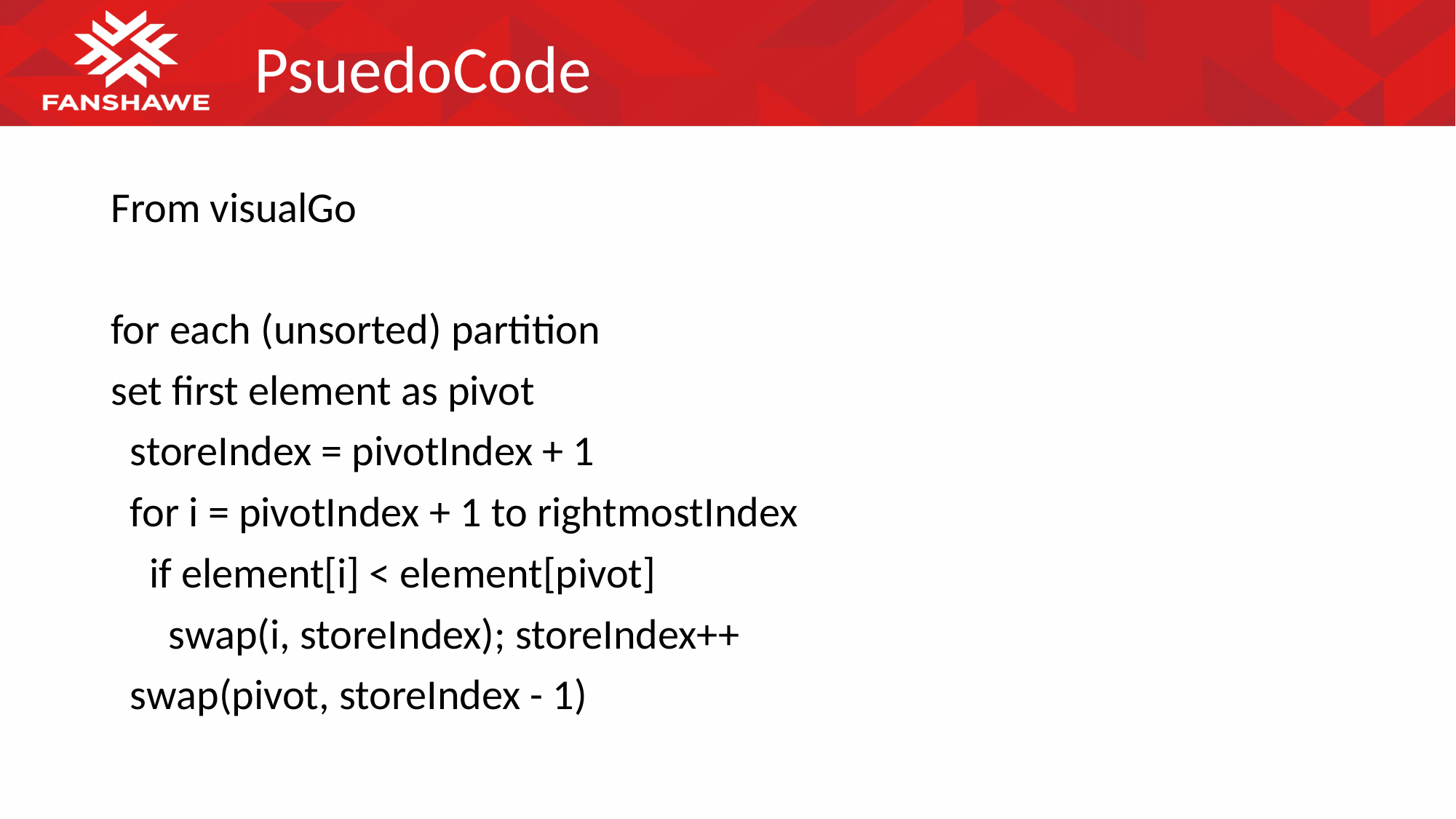

# PsuedoCode
From visualGo

for each (unsorted) partition
set first element as pivot
  storeIndex = pivotIndex + 1
  for i = pivotIndex + 1 to rightmostIndex
    if element[i] < element[pivot]
      swap(i, storeIndex); storeIndex++
  swap(pivot, storeIndex - 1)